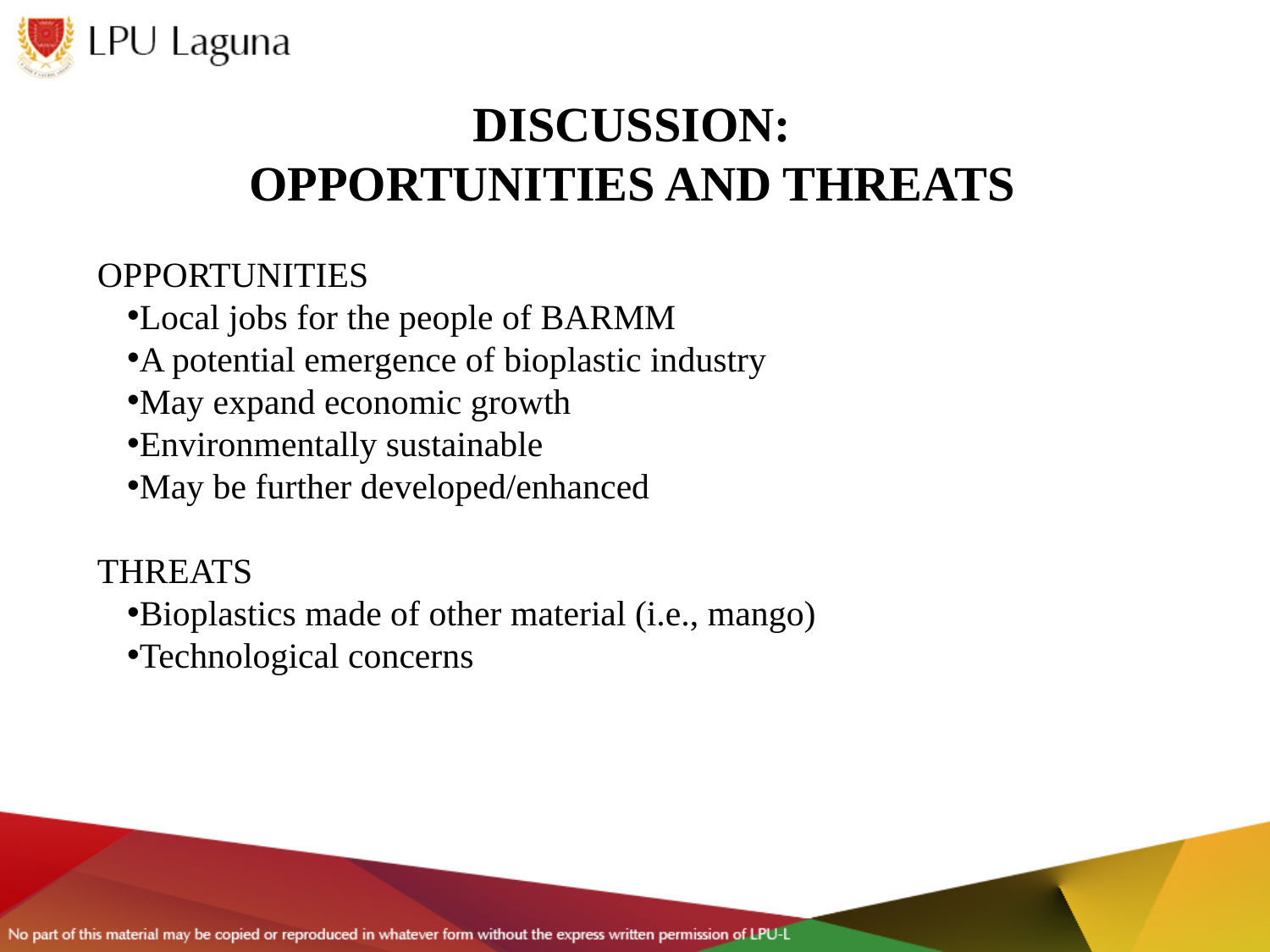

DISCUSSION:
OPPORTUNITIES AND THREATS
OPPORTUNITIES
Local jobs for the people of BARMM
A potential emergence of bioplastic industry
May expand economic growth
Environmentally sustainable
May be further developed/enhanced

THREATS
Bioplastics made of other material (i.e., mango)
Technological concerns